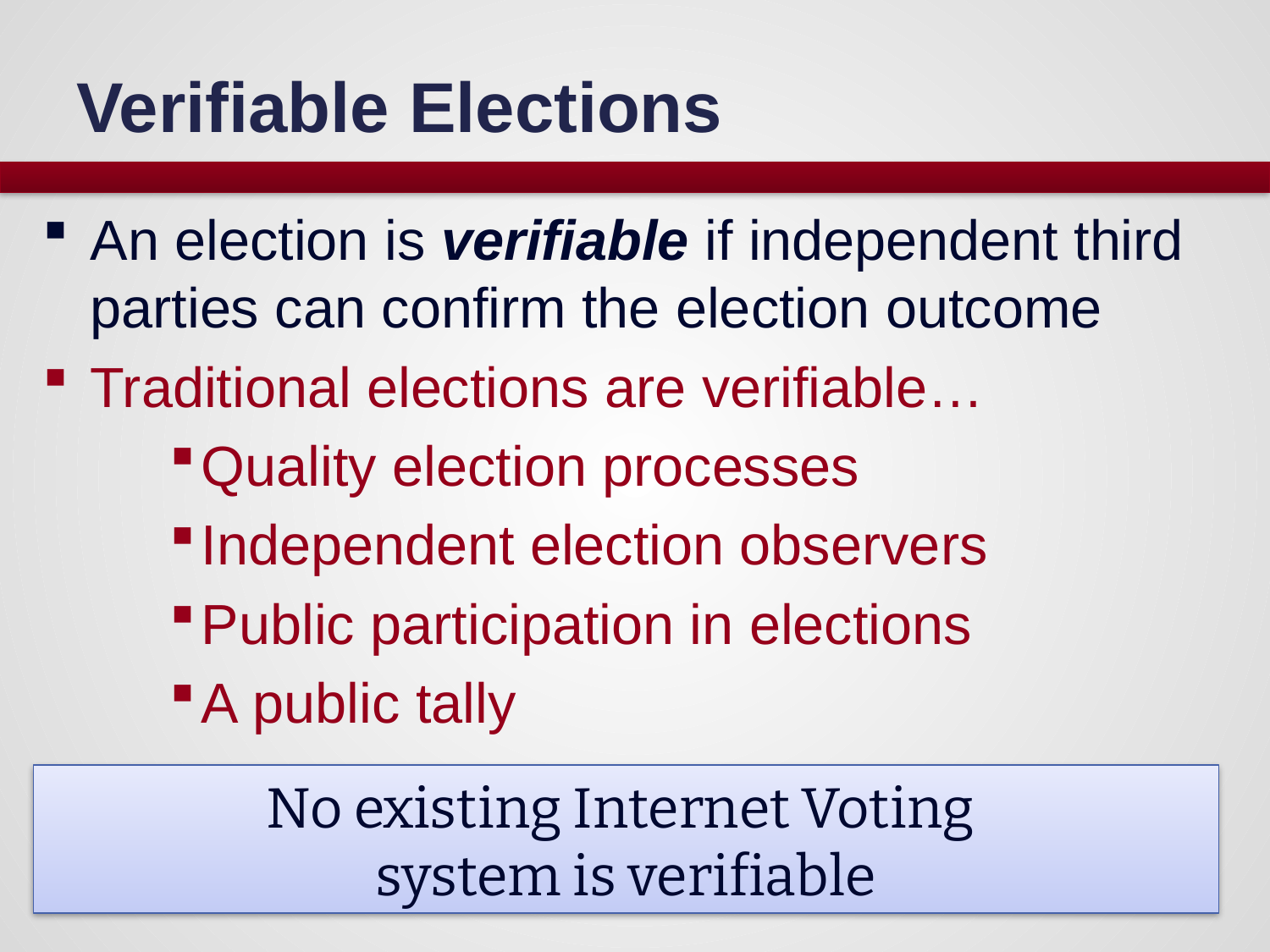

# Verifiable Elections
An election is verifiable if independent third parties can confirm the election outcome
Traditional elections are verifiable…
Quality election processes
Independent election observers
Public participation in elections
A public tally
No existing Internet Voting
system is verifiable